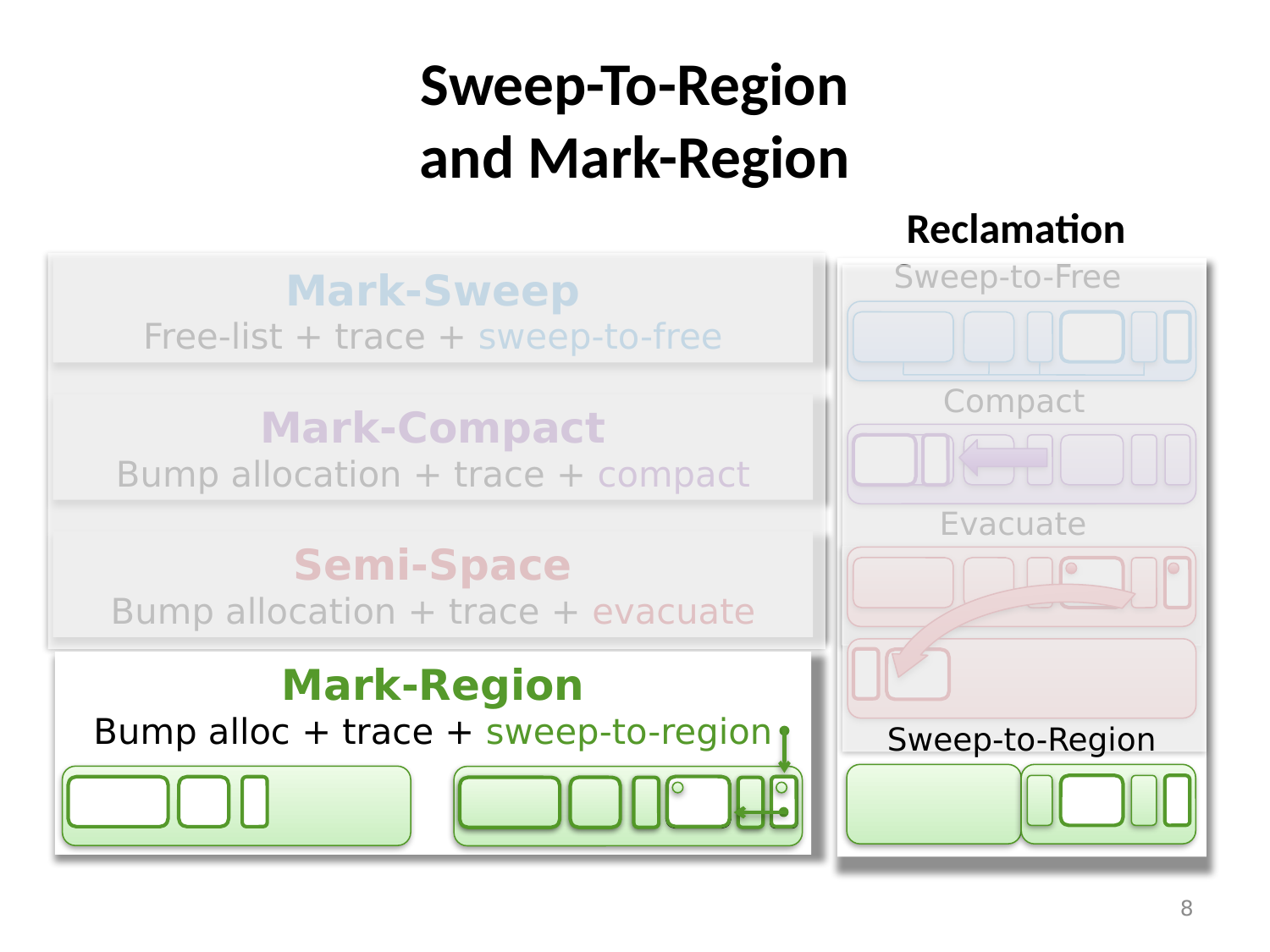

# Sweep-To-Region and Mark-Region
Reclamation
Sweep-to-Free

Mark-Sweep
Free-list + trace + sweep-to-free
Mark-Compact
Bump allocation + trace + compact
Semi-Space
Bump allocation + trace + evacuate
Mark-Region
Bump alloc + trace + sweep-to-region

`

Compact

Evacuate

Sweep-to-Region

8